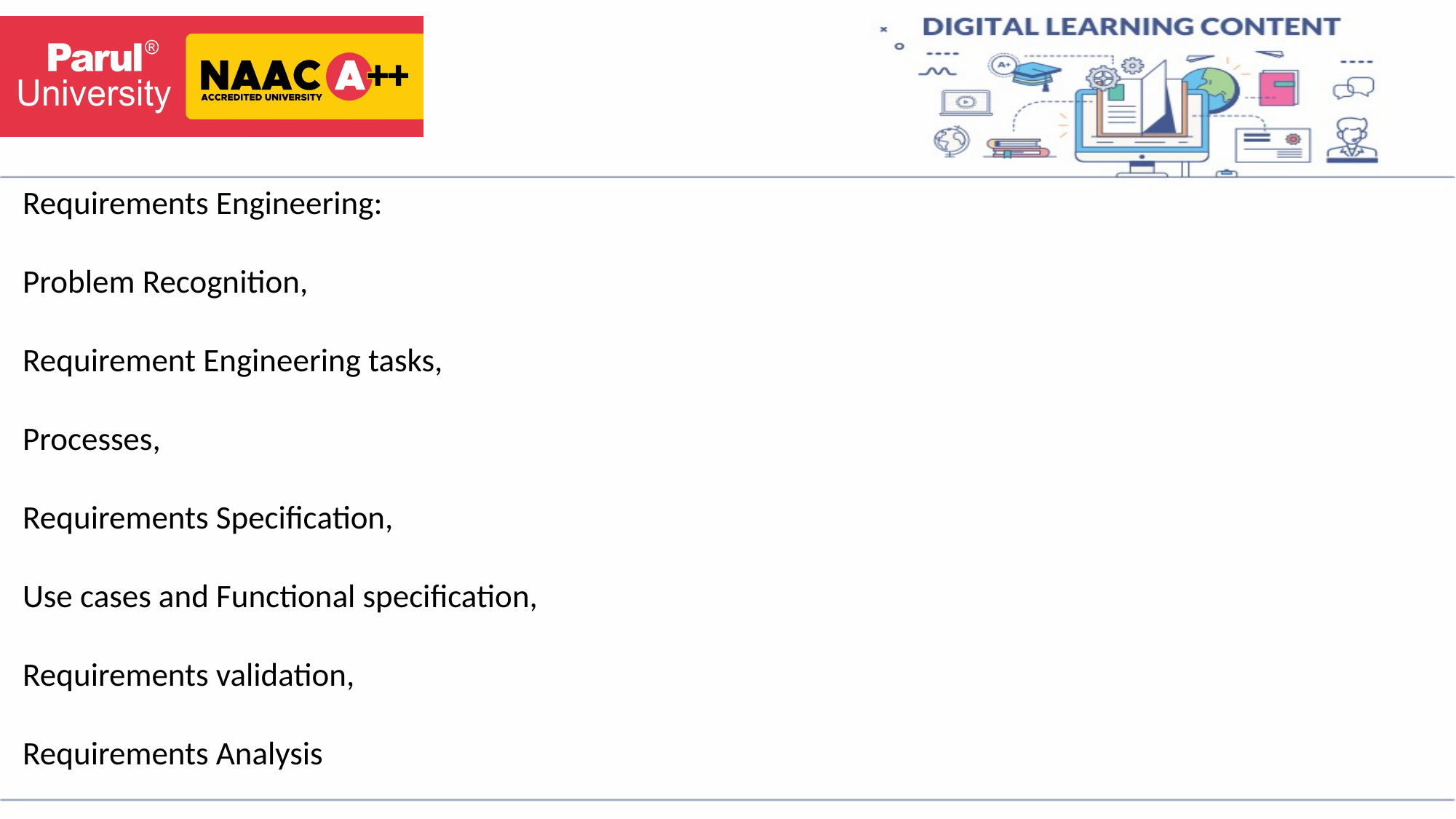

Requirements Engineering:

Problem Recognition,

Requirement Engineering tasks,

Processes,

Requirements Specification,

Use cases and Functional specification,

Requirements validation,

Requirements Analysis